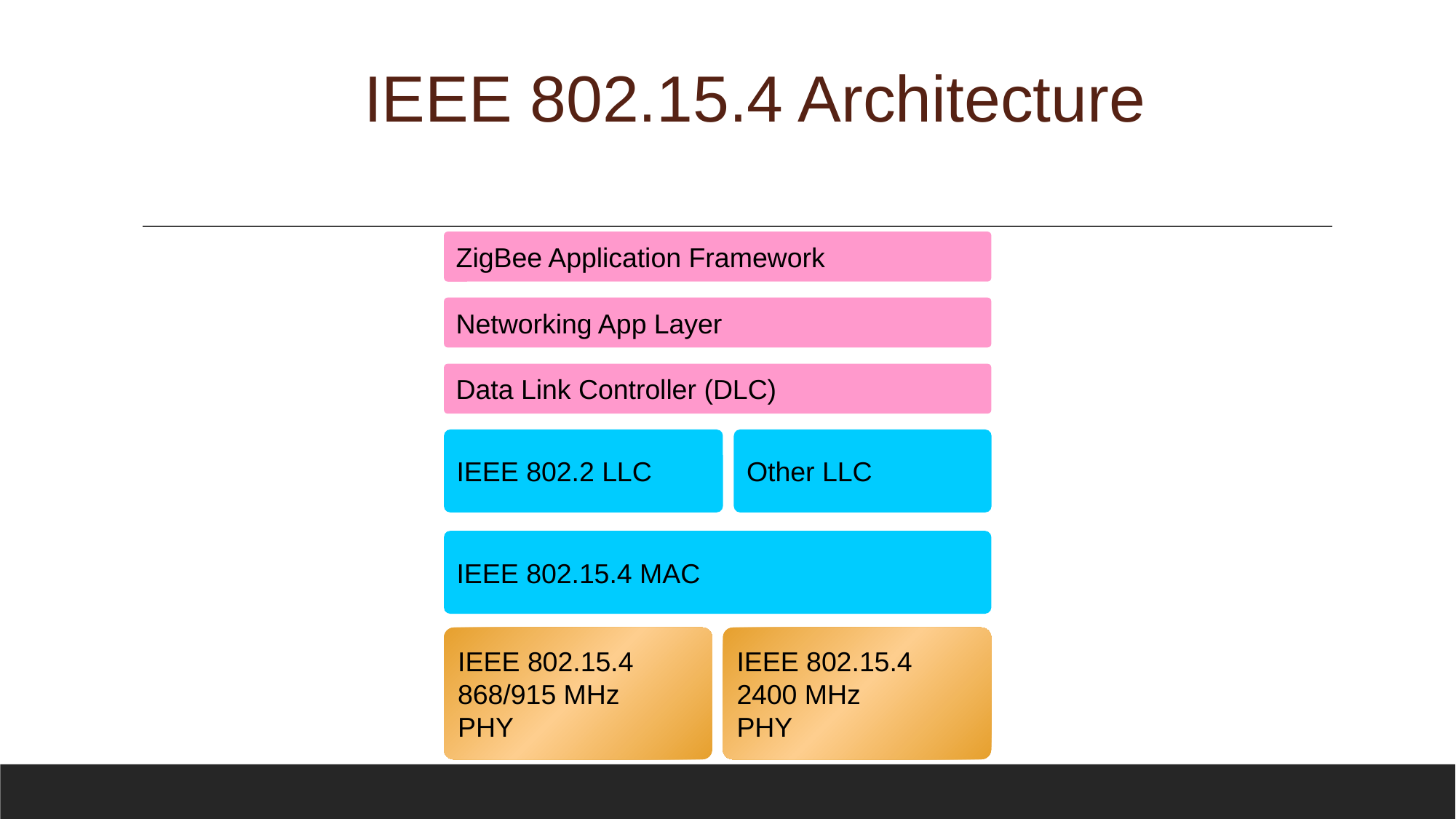

# IEEE 802.15.4 Architecture
ZigBee Application Framework
Networking App Layer
Data Link Controller (DLC)
IEEE 802.2 LLC
Other LLC
IEEE 802.15.4 MAC
IEEE 802.15.4
868/915 MHz
PHY
IEEE 802.15.4
2400 MHz
PHY